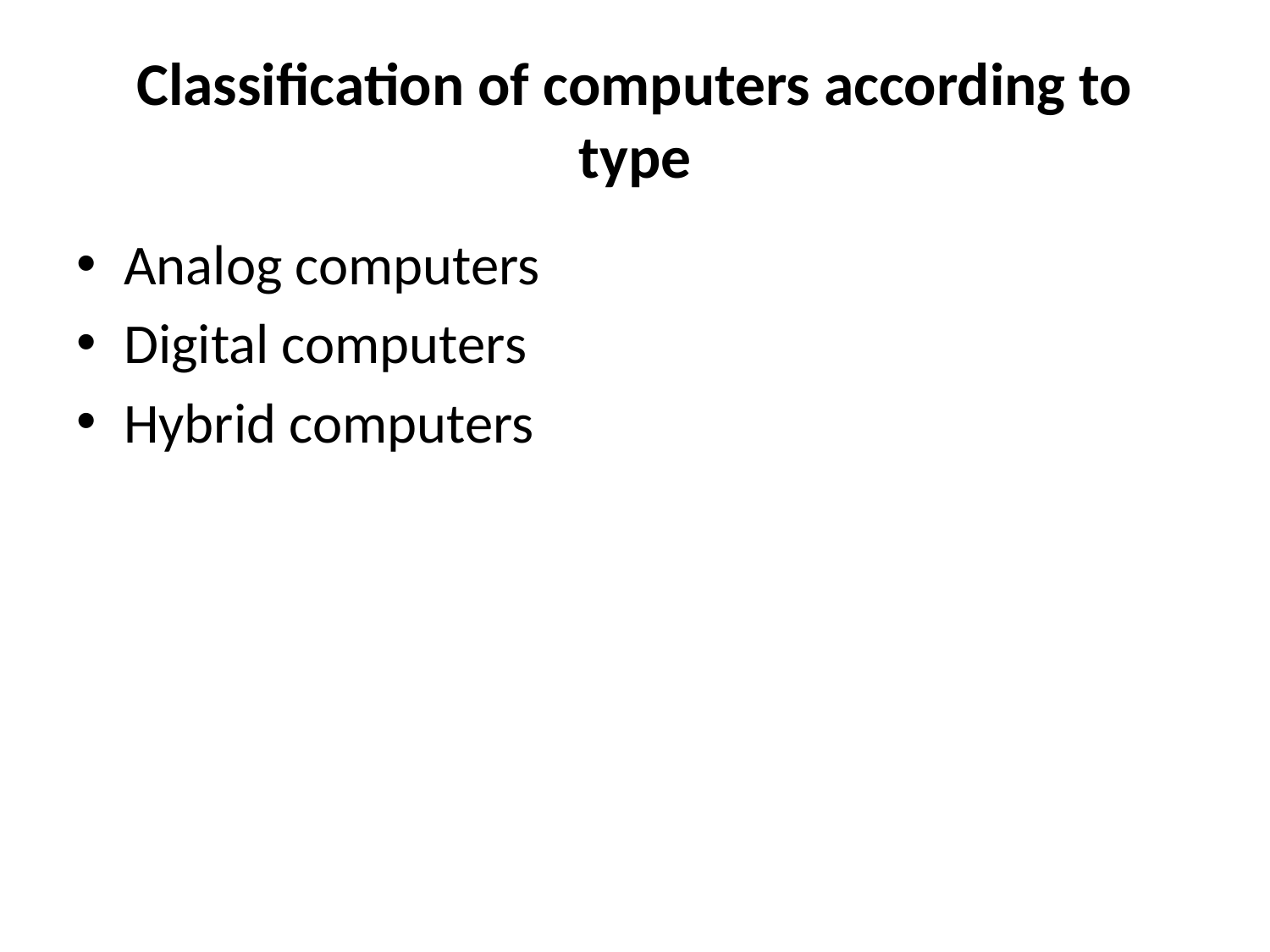

# Classification of computers according to type
Analog computers
Digital computers
Hybrid computers